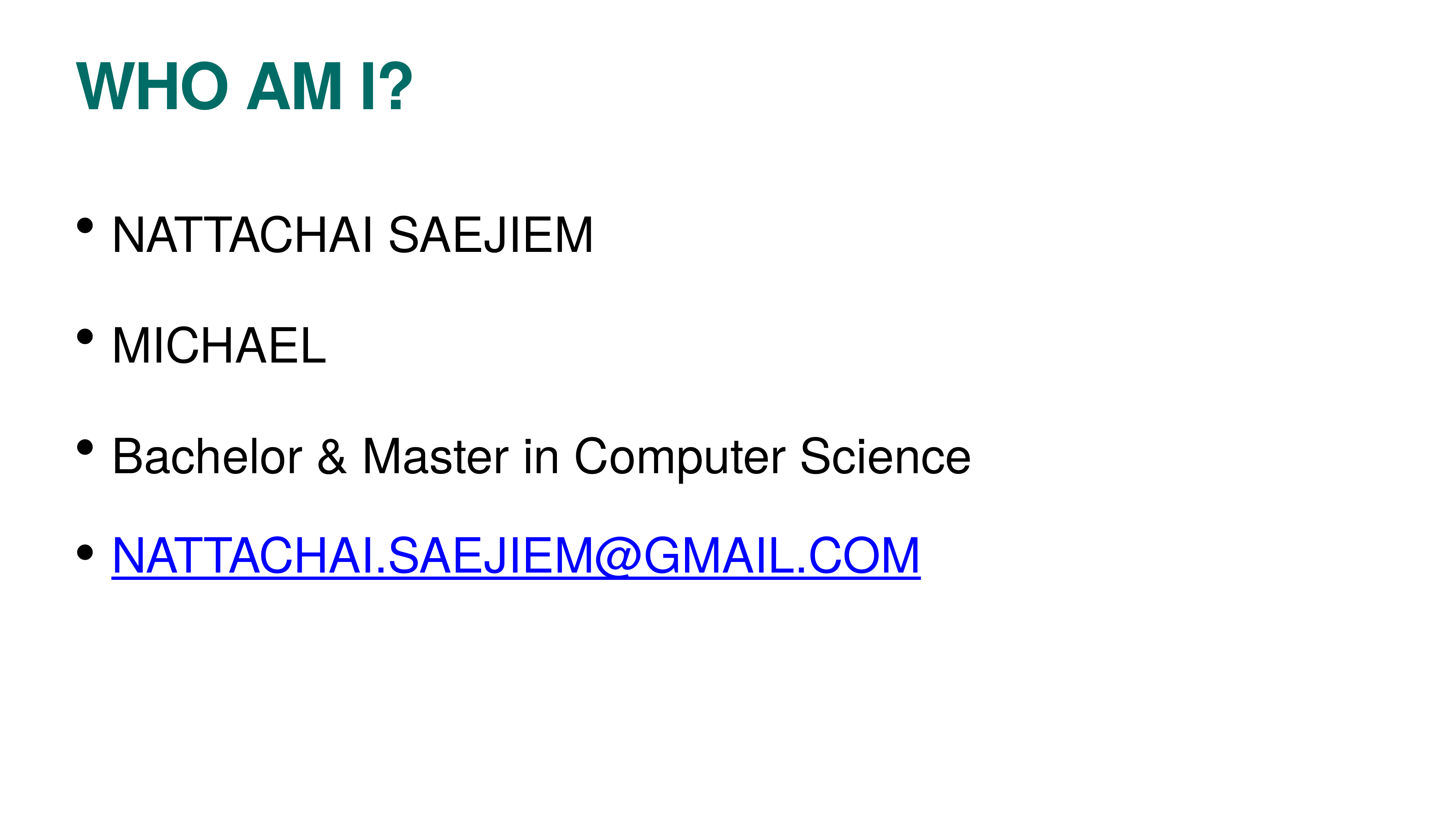

# WHO AM I?
NATTACHAI SAEJIEM
MICHAEL
Bachelor & Master in Computer Science
NATTACHAI.SAEJIEM@GMAIL.COM